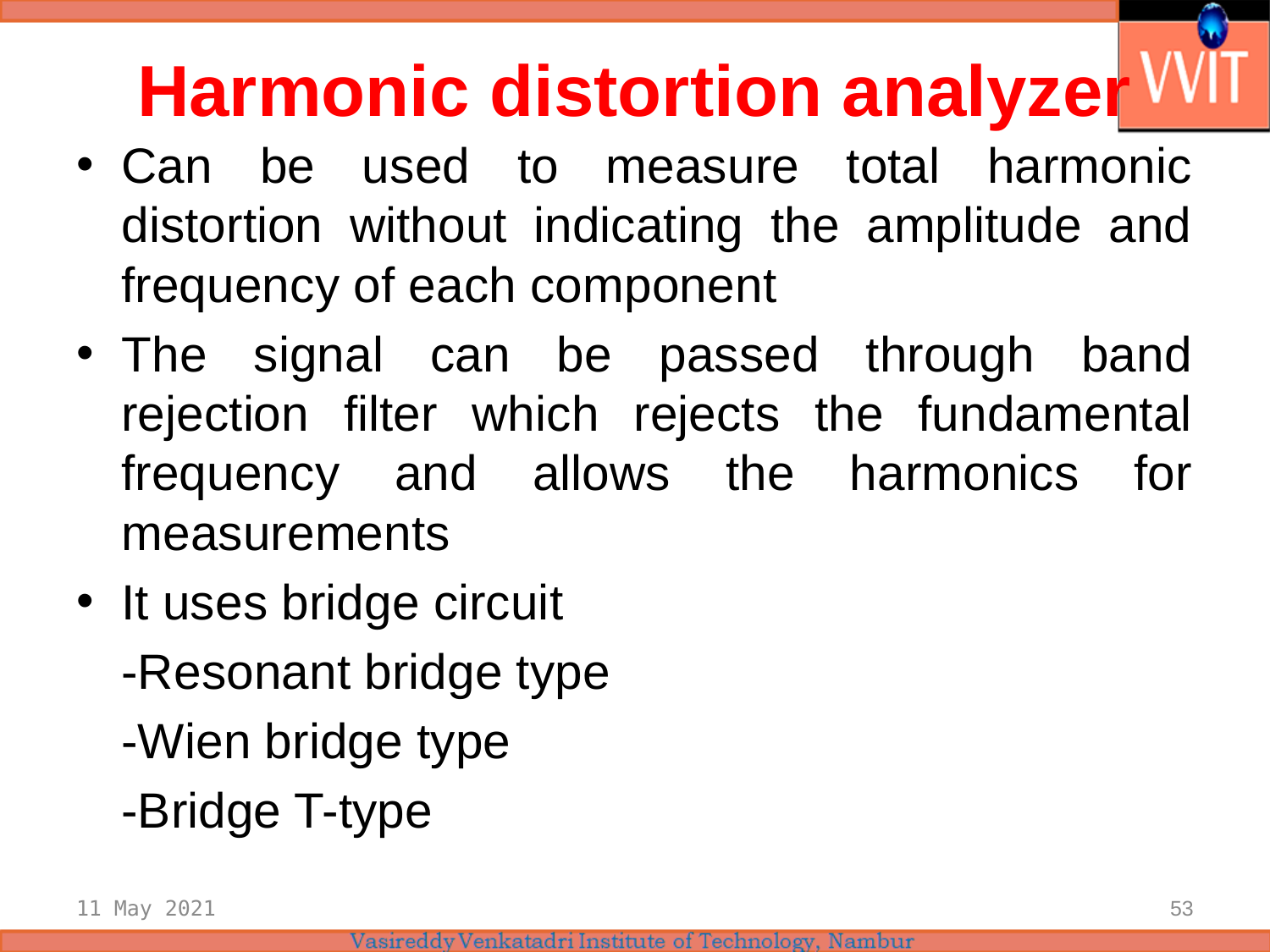

# Harmonic distortion analyzer
Can be used to measure total harmonic distortion without indicating the amplitude and frequency of each component
The signal can be passed through band rejection filter which rejects the fundamental frequency and allows the harmonics for measurements
It uses bridge circuit
		-Resonant bridge type
		-Wien bridge type
		-Bridge T-type
11 May 2021
53